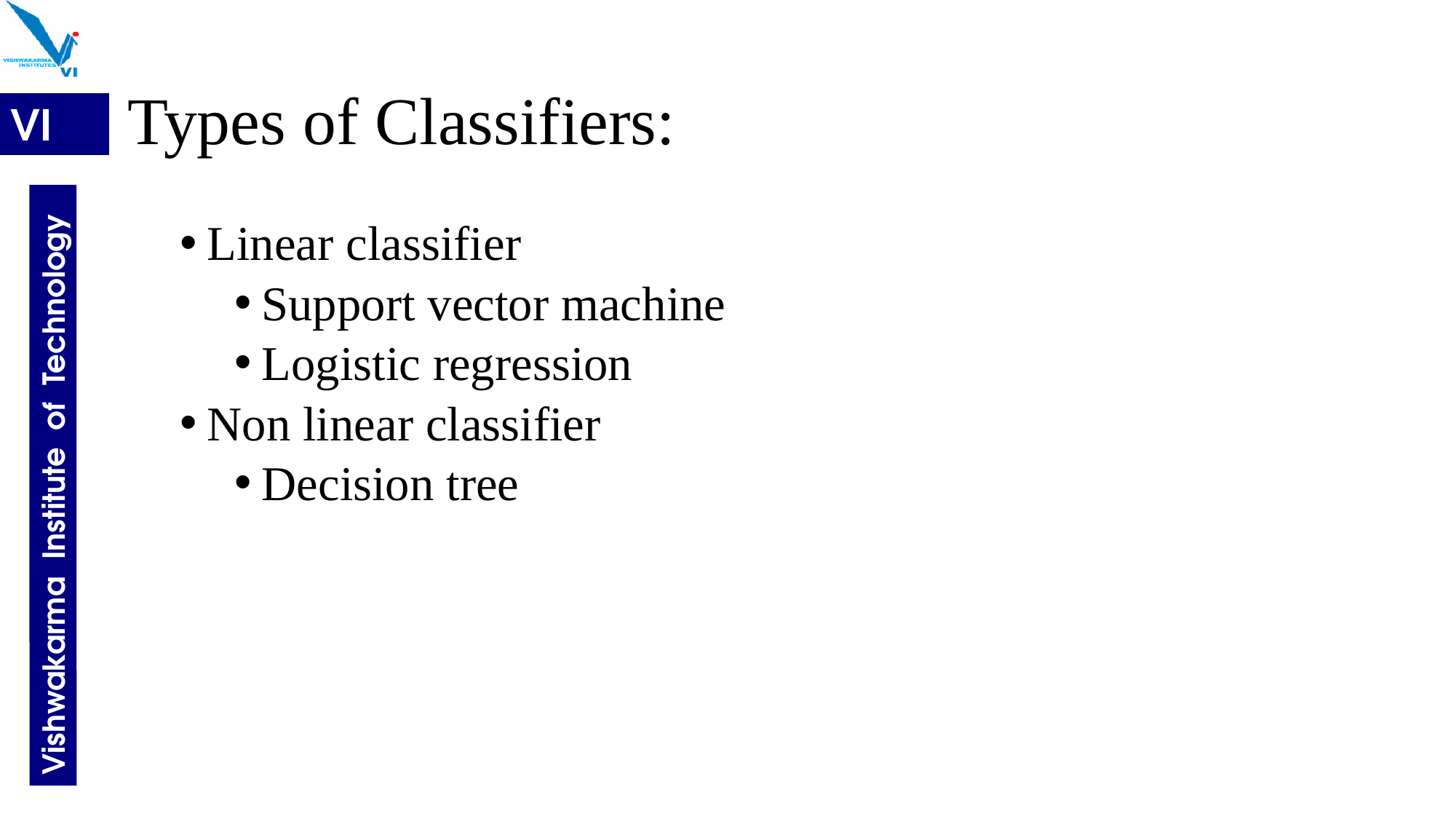

# Types of Classifiers:
Linear classifier
Support vector machine
Logistic regression
Non linear classifier
Decision tree